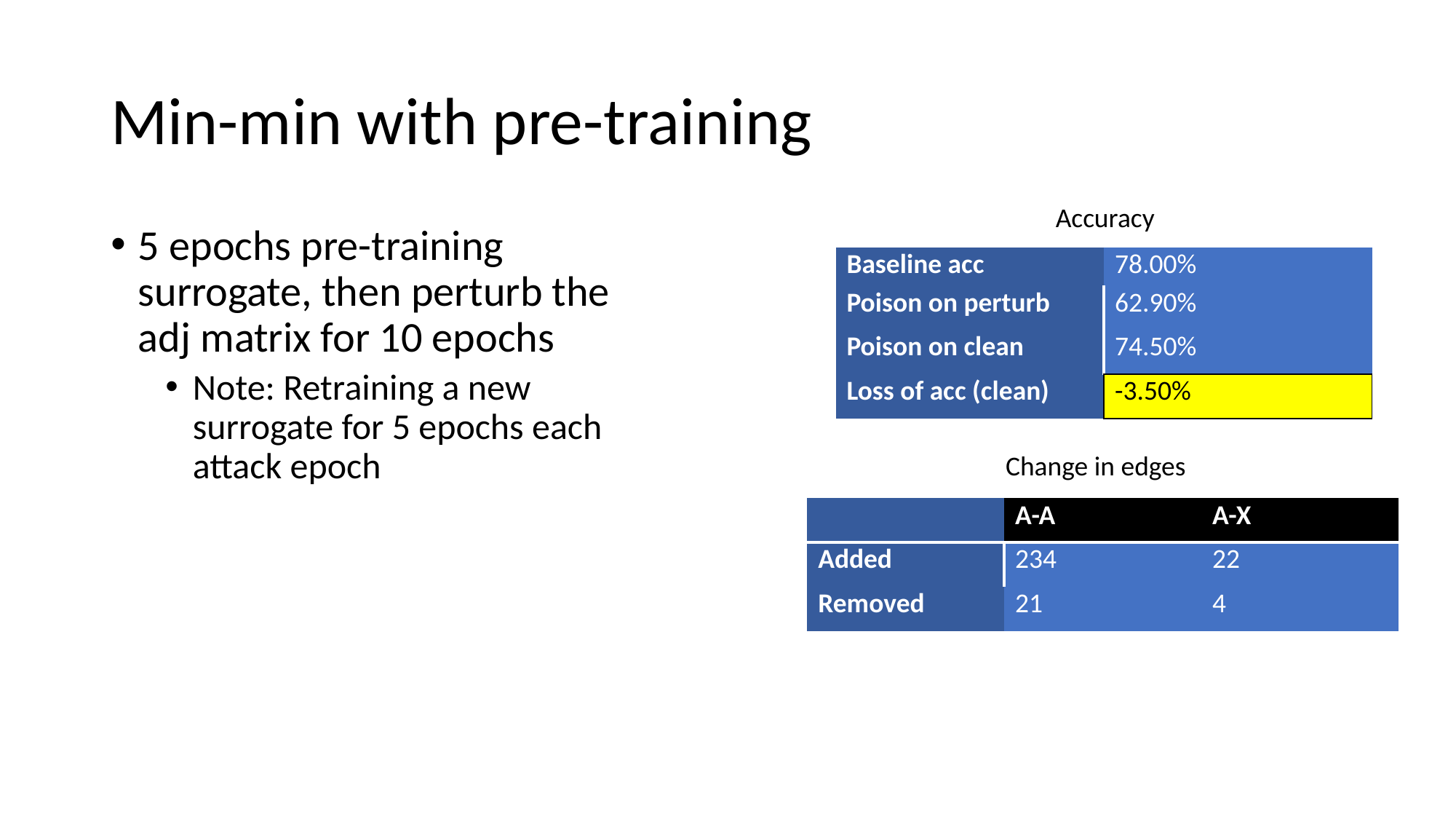

# Min-min with pre-training
Accuracy
5 epochs pre-training surrogate, then perturb the adj matrix for 10 epochs
Note: Retraining a new surrogate for 5 epochs each attack epoch
| Baseline acc | 78.00% |
| --- | --- |
| Poison on perturb | 62.90% |
| Poison on clean | 74.50% |
| Loss of acc (clean) | -3.50% |
Change in edges
|  | A-A | A-X |
| --- | --- | --- |
| Added | 234 | 22 |
| Removed | 21 | 4 |